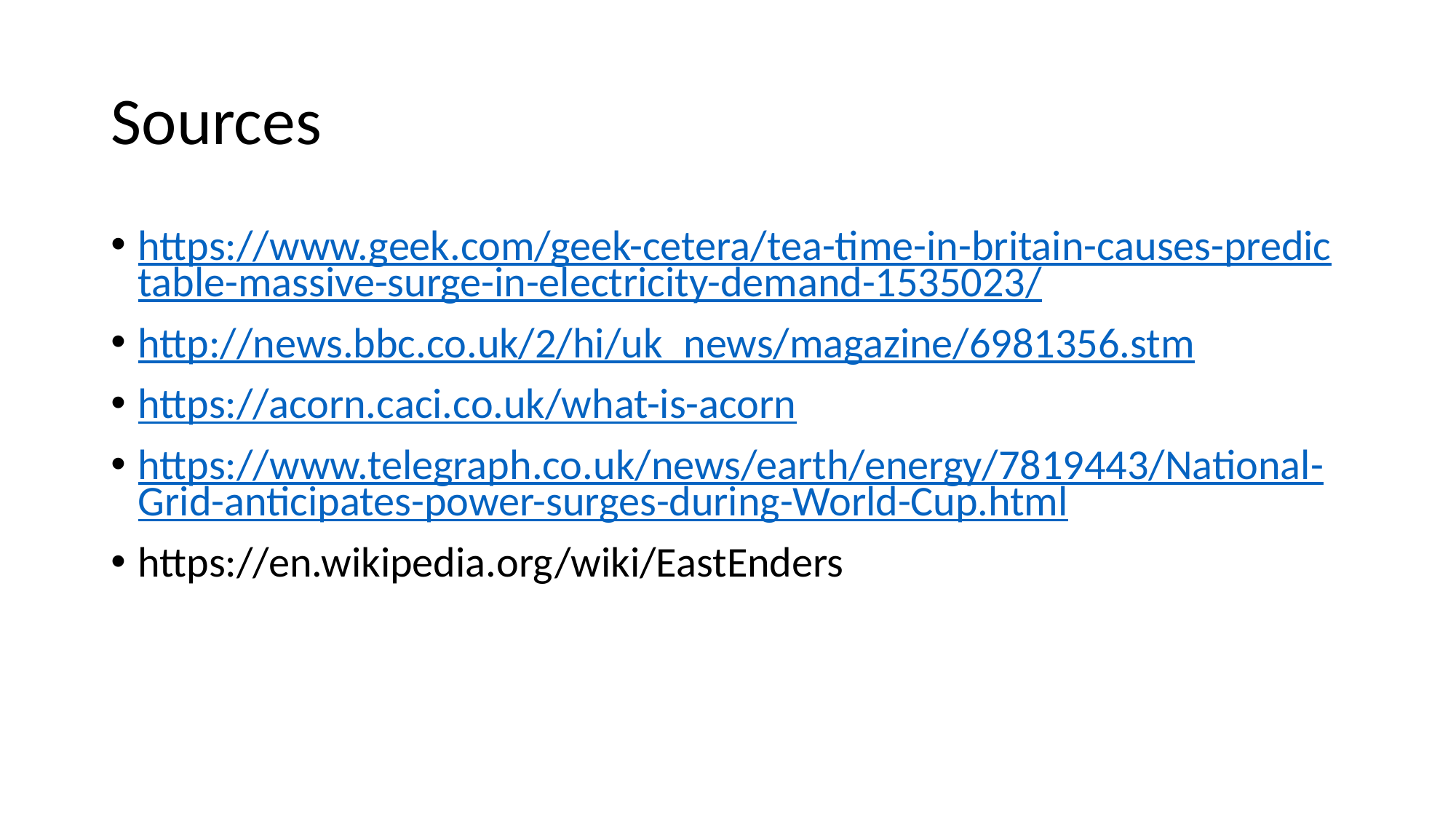

# Sources
https://www.geek.com/geek-cetera/tea-time-in-britain-causes-predictable-massive-surge-in-electricity-demand-1535023/
http://news.bbc.co.uk/2/hi/uk_news/magazine/6981356.stm
https://acorn.caci.co.uk/what-is-acorn
https://www.telegraph.co.uk/news/earth/energy/7819443/National-Grid-anticipates-power-surges-during-World-Cup.html
https://en.wikipedia.org/wiki/EastEnders